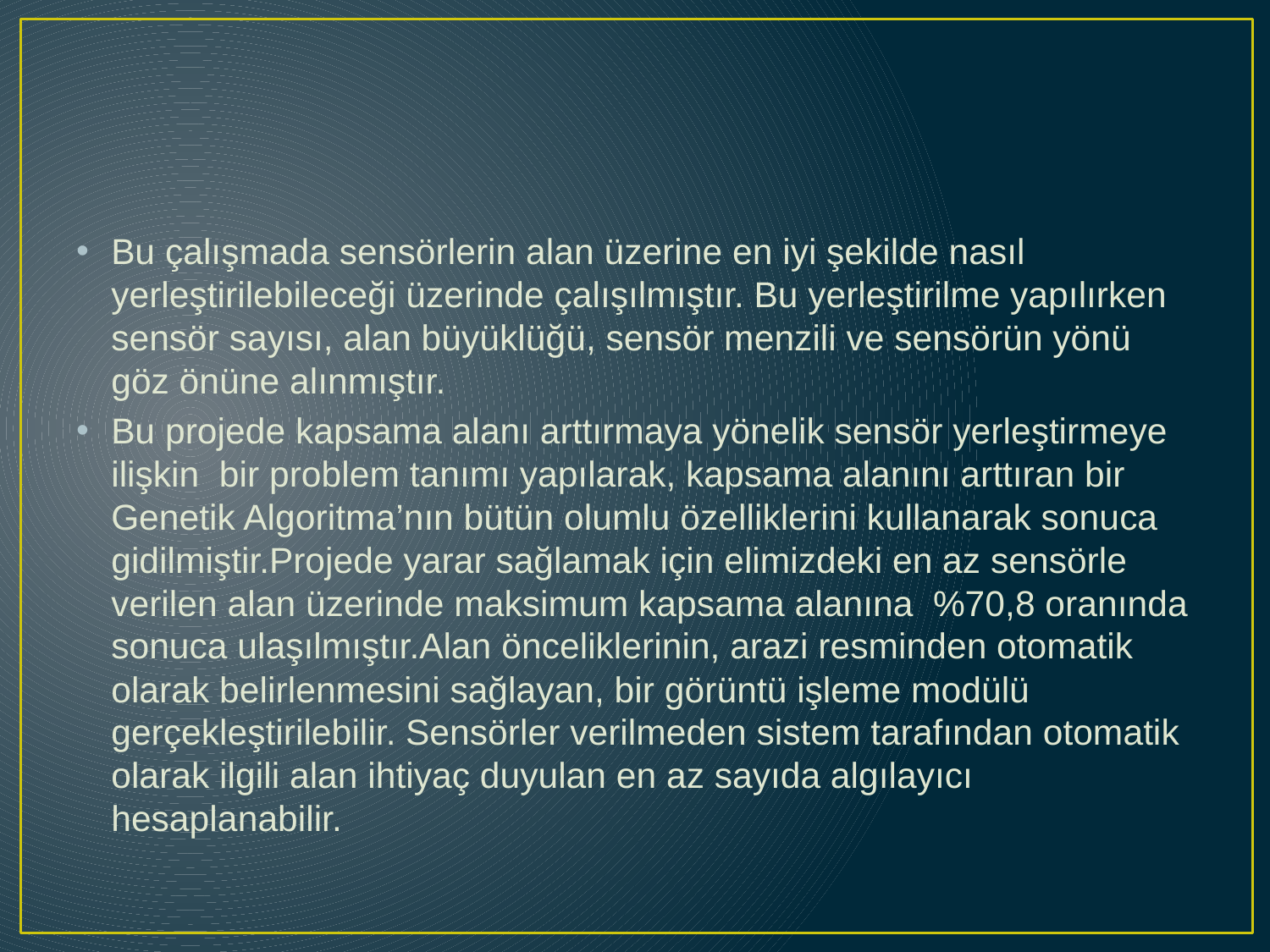

#
Bu çalışmada sensörlerin alan üzerine en iyi şekilde nasıl yerleştirilebileceği üzerinde çalışılmıştır. Bu yerleştirilme yapılırken sensör sayısı, alan büyüklüğü, sensör menzili ve sensörün yönü göz önüne alınmıştır.
Bu projede kapsama alanı arttırmaya yönelik sensör yerleştirmeye ilişkin  bir problem tanımı yapılarak, kapsama alanını arttıran bir Genetik Algoritma’nın bütün olumlu özelliklerini kullanarak sonuca gidilmiştir.Projede yarar sağlamak için elimizdeki en az sensörle verilen alan üzerinde maksimum kapsama alanına  %70,8 oranında sonuca ulaşılmıştır.Alan önceliklerinin, arazi resminden otomatik olarak belirlenmesini sağlayan, bir görüntü işleme modülü gerçekleştirilebilir. Sensörler verilmeden sistem tarafından otomatik olarak ilgili alan ihtiyaç duyulan en az sayıda algılayıcı hesaplanabilir.